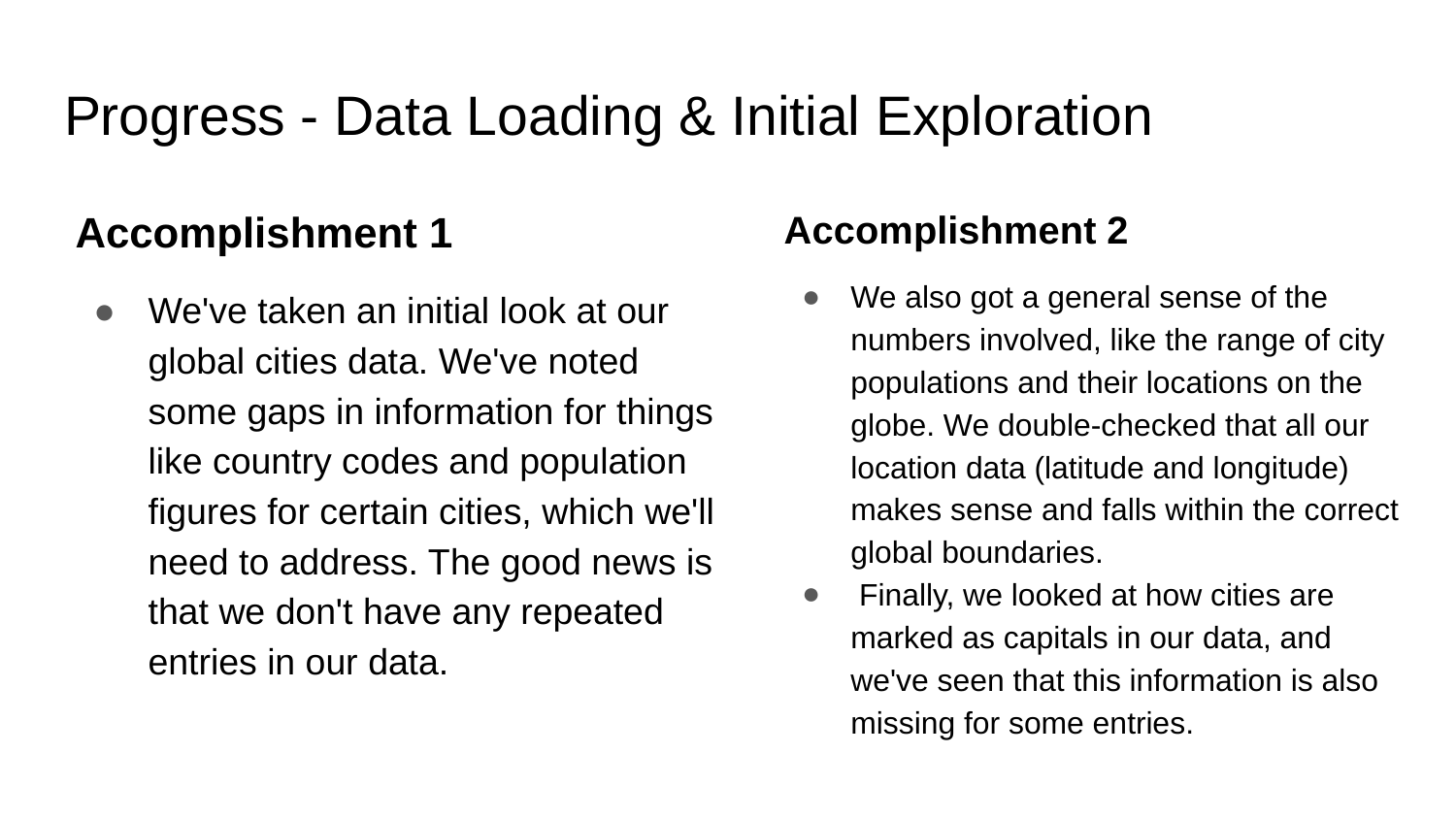

# Progress - Data Loading & Initial Exploration
Accomplishment 1
We've taken an initial look at our global cities data. We've noted some gaps in information for things like country codes and population figures for certain cities, which we'll need to address. The good news is that we don't have any repeated entries in our data.
Accomplishment 2
We also got a general sense of the numbers involved, like the range of city populations and their locations on the globe. We double-checked that all our location data (latitude and longitude) makes sense and falls within the correct global boundaries.
 Finally, we looked at how cities are marked as capitals in our data, and we've seen that this information is also missing for some entries.